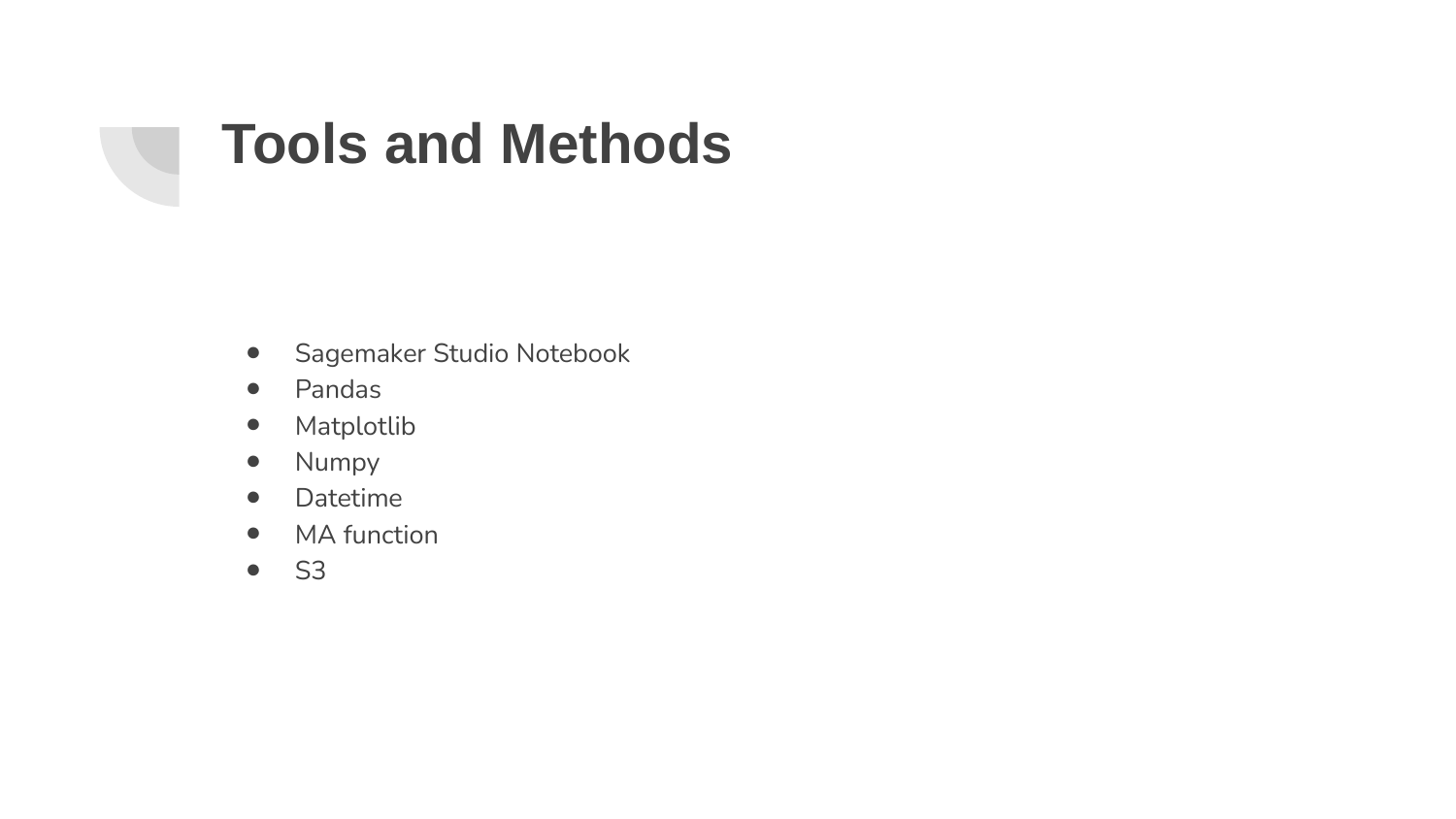

# Tools and Methods
Sagemaker Studio Notebook
Pandas
Matplotlib
Numpy
Datetime
MA function
S3